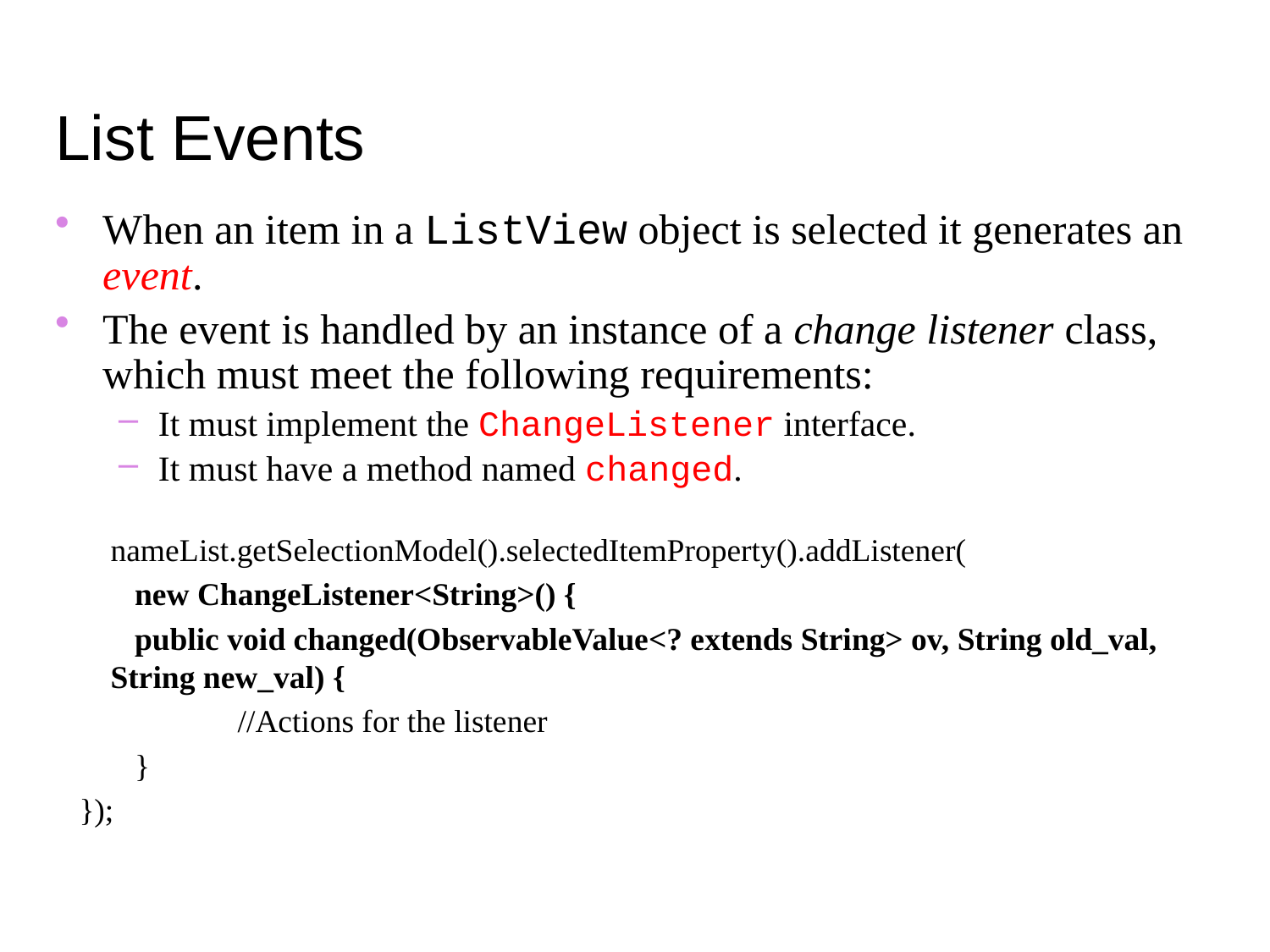

List Events
When an item in a ListView object is selected it generates an event.
The event is handled by an instance of a change listener class, which must meet the following requirements:
It must implement the ChangeListener interface.
It must have a method named changed.

nameList.getSelectionModel().selectedItemProperty().addListener(
   new ChangeListener<String>() {
   public void changed(ObservableValue<? extends String> ov, String old_val, String new_val) {
	//Actions for the listener
   }
   });